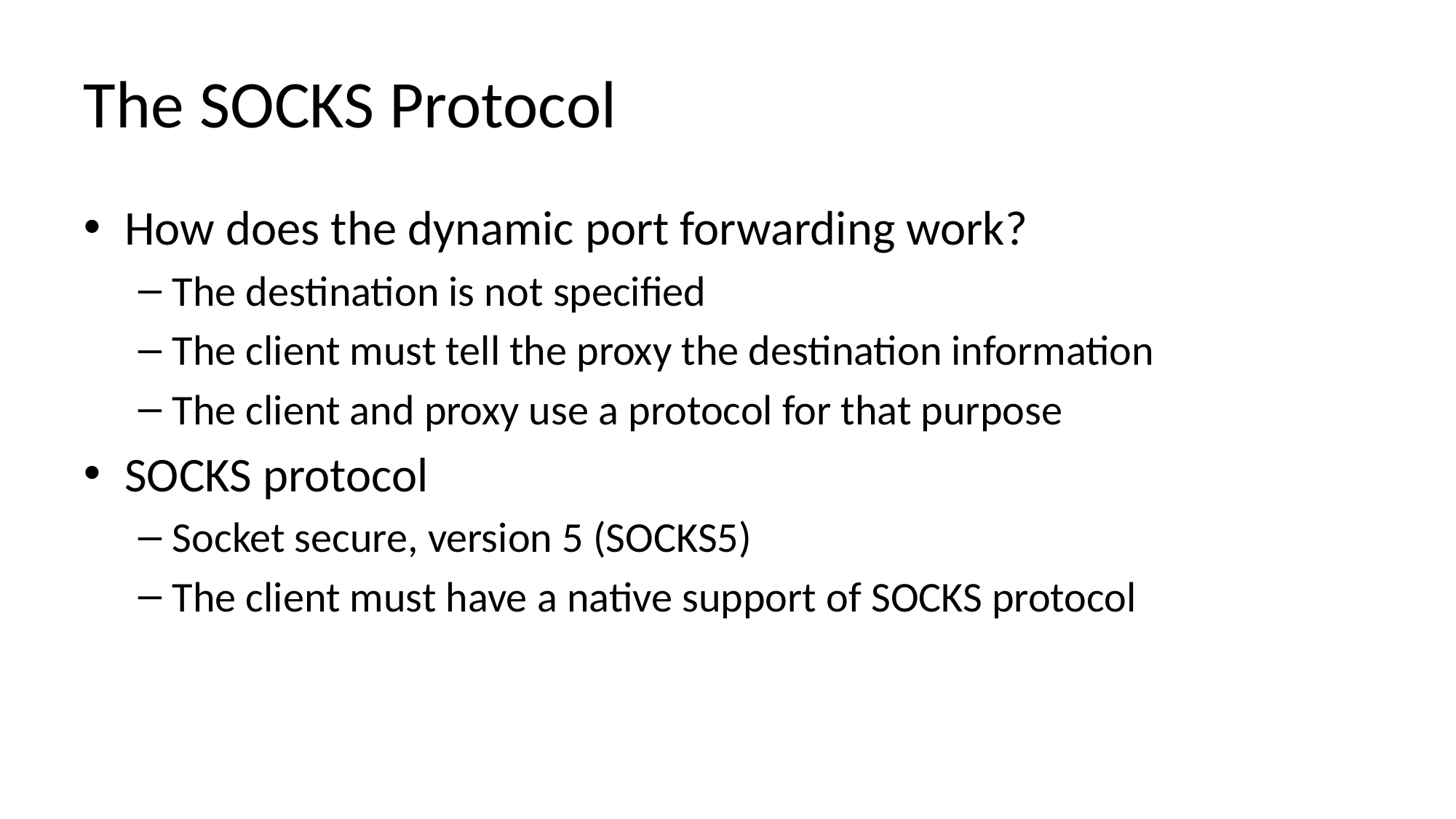

# The SOCKS Protocol
How does the dynamic port forwarding work?
The destination is not specified
The client must tell the proxy the destination information
The client and proxy use a protocol for that purpose
SOCKS protocol
Socket secure, version 5 (SOCKS5)
The client must have a native support of SOCKS protocol